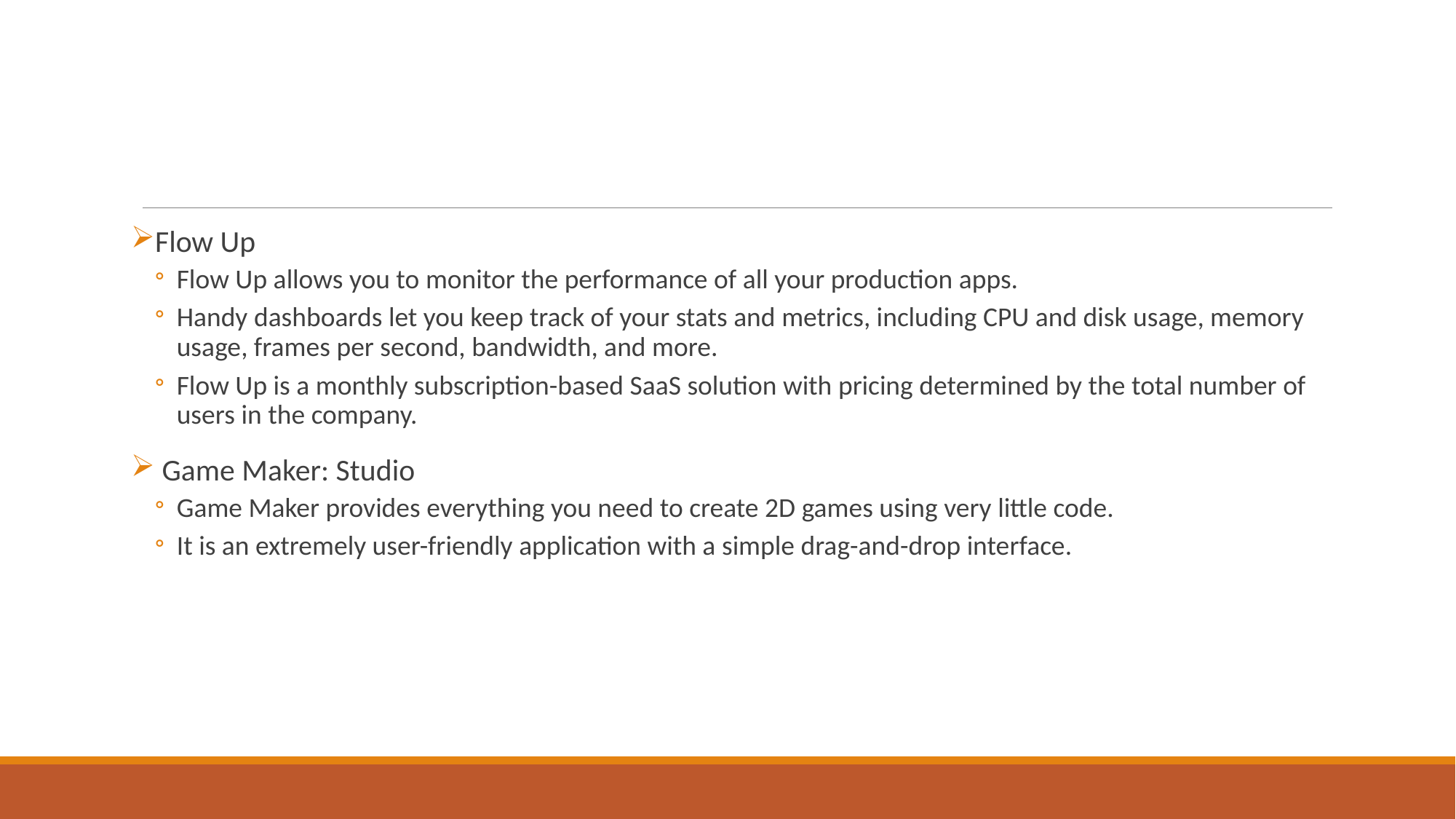

Flow Up
Flow Up allows you to monitor the performance of all your production apps.
Handy dashboards let you keep track of your stats and metrics, including CPU and disk usage, memory usage, frames per second, bandwidth, and more.
Flow Up is a monthly subscription-based SaaS solution with pricing determined by the total number of users in the company.
 Game Maker: Studio
Game Maker provides everything you need to create 2D games using very little code.
It is an extremely user-friendly application with a simple drag-and-drop interface.